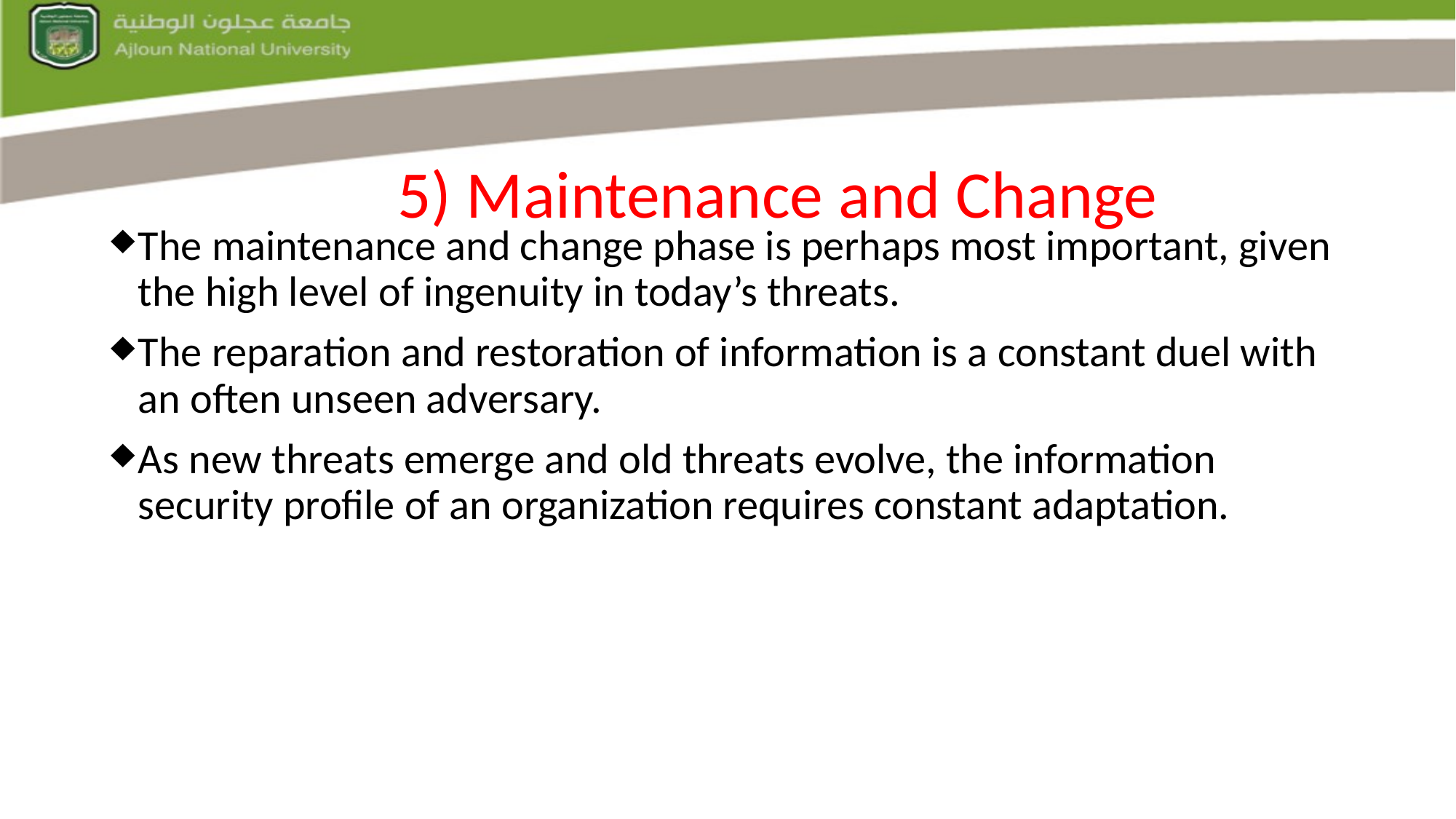

# 5) Maintenance and Change
The maintenance and change phase is perhaps most important, given the high level of ingenuity in today’s threats.
The reparation and restoration of information is a constant duel with an often unseen adversary.
As new threats emerge and old threats evolve, the information security profile of an organization requires constant adaptation.
 Slide 46